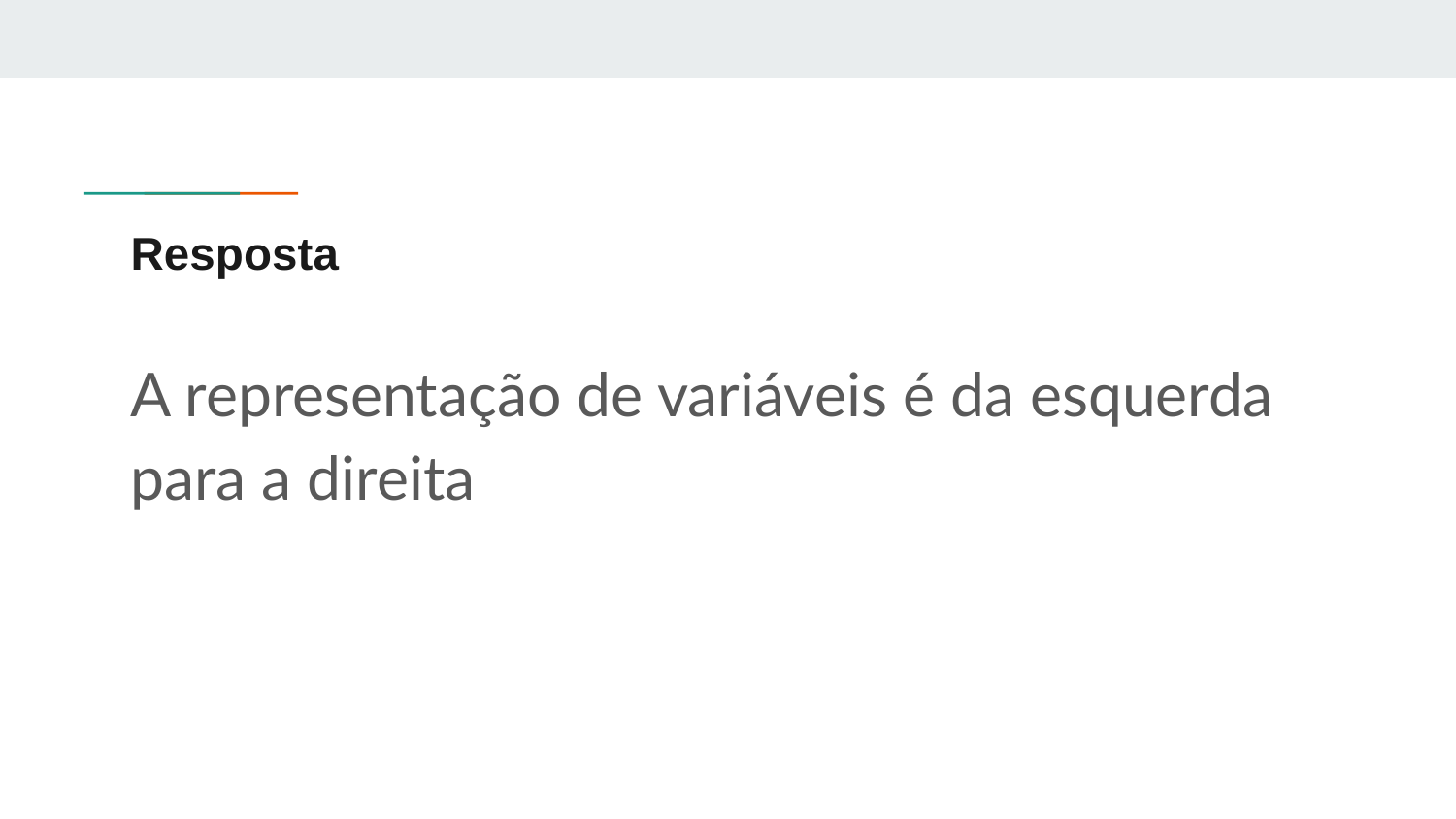

# Resposta
A representação de variáveis é da esquerda para a direita